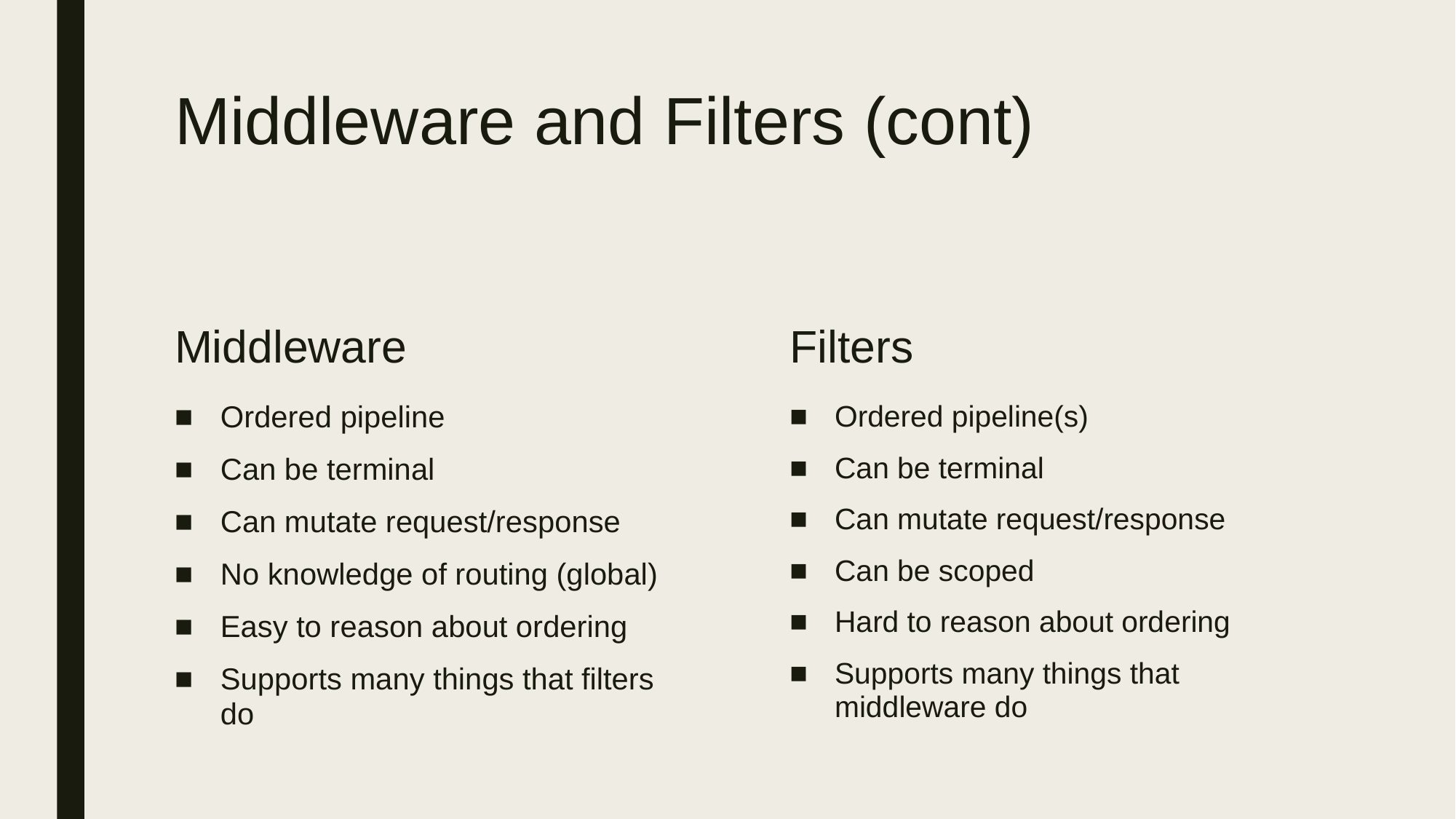

# Middleware and Filters (cont)
Middleware
Filters
Ordered pipeline
Can be terminal
Can mutate request/response
No knowledge of routing (global)
Easy to reason about ordering
Supports many things that filters do
Ordered pipeline(s)
Can be terminal
Can mutate request/response
Can be scoped
Hard to reason about ordering
Supports many things that middleware do